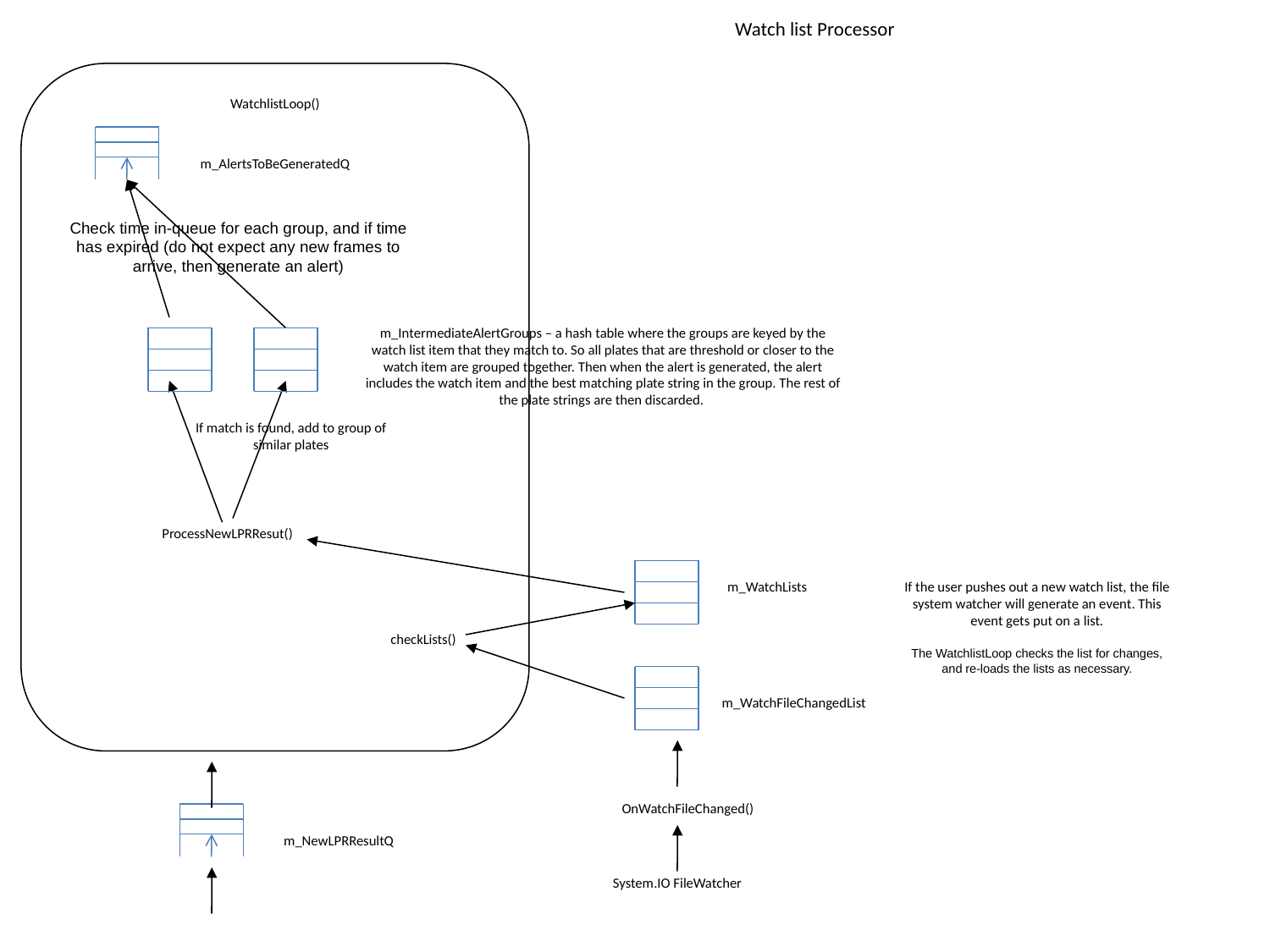

Watch list Processor
WatchlistLoop()
m_AlertsToBeGeneratedQ
Check time in-queue for each group, and if time has expired (do not expect any new frames to arrive, then generate an alert)
m_IntermediateAlertGroups – a hash table where the groups are keyed by the watch list item that they match to. So all plates that are threshold or closer to the watch item are grouped together. Then when the alert is generated, the alert includes the watch item and the best matching plate string in the group. The rest of the plate strings are then discarded.
If match is found, add to group of similar plates
ProcessNewLPRResut()
m_WatchLists
If the user pushes out a new watch list, the file system watcher will generate an event. This event gets put on a list.
The WatchlistLoop checks the list for changes, and re-loads the lists as necessary.
checkLists()
m_WatchFileChangedList
OnWatchFileChanged()
m_NewLPRResultQ
System.IO FileWatcher